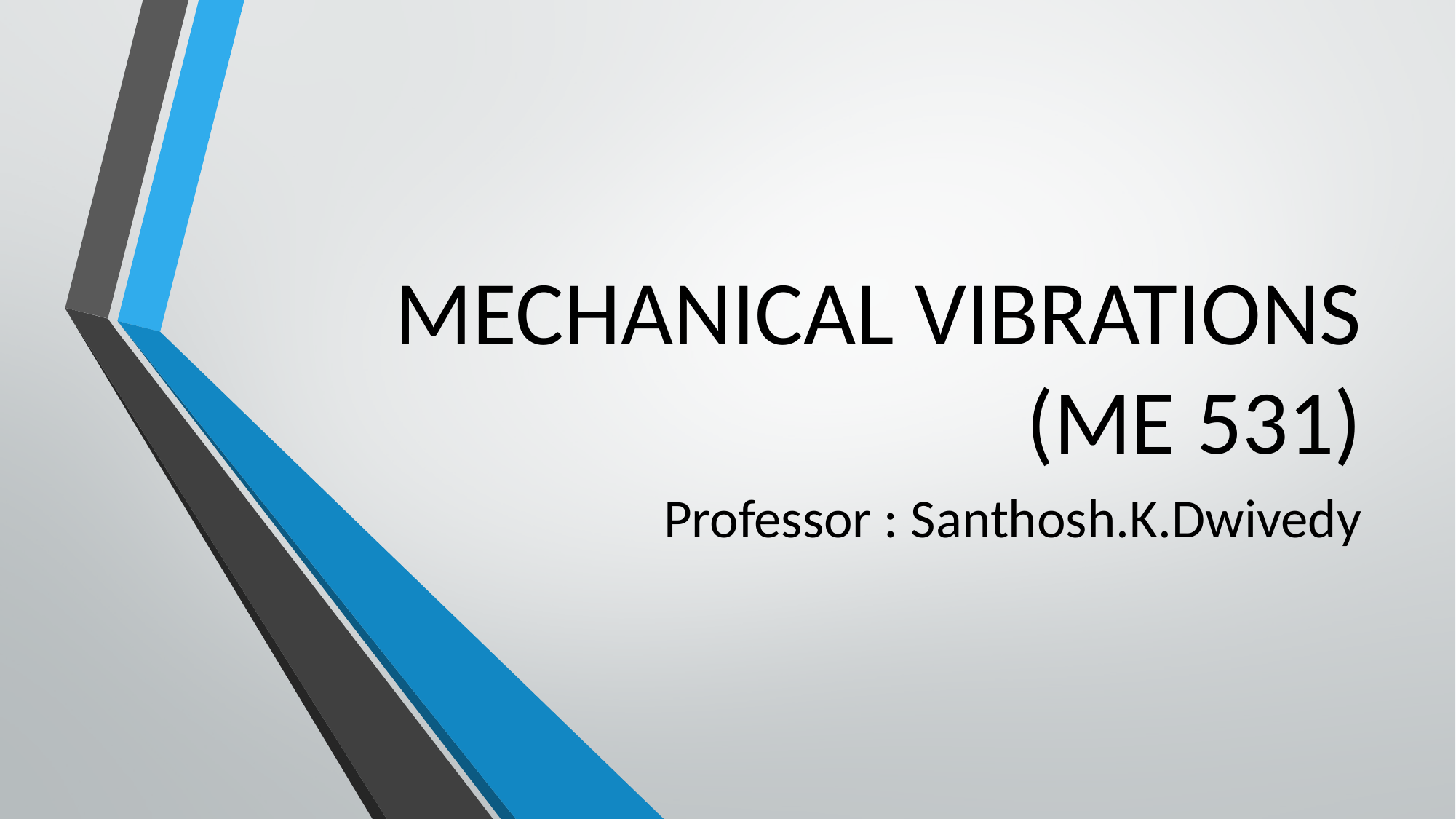

# MECHANICAL VIBRATIONS (ME 531)
Professor : Santhosh.K.Dwivedy